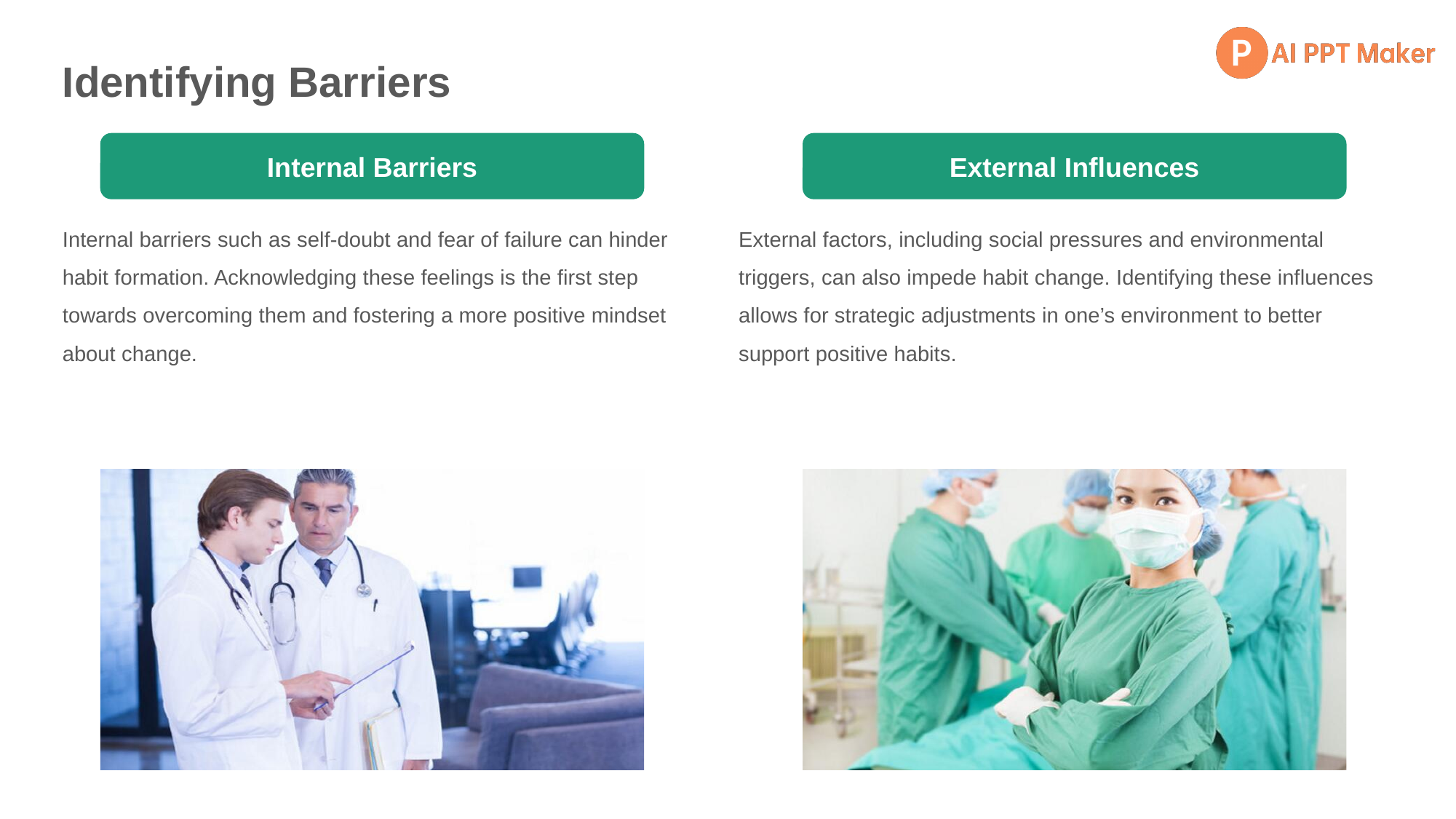

Identifying Barriers
Internal Barriers
External Influences
External factors, including social pressures and environmental triggers, can also impede habit change. Identifying these influences allows for strategic adjustments in one’s environment to better support positive habits.
Internal barriers such as self-doubt and fear of failure can hinder habit formation. Acknowledging these feelings is the first step towards overcoming them and fostering a more positive mindset about change.